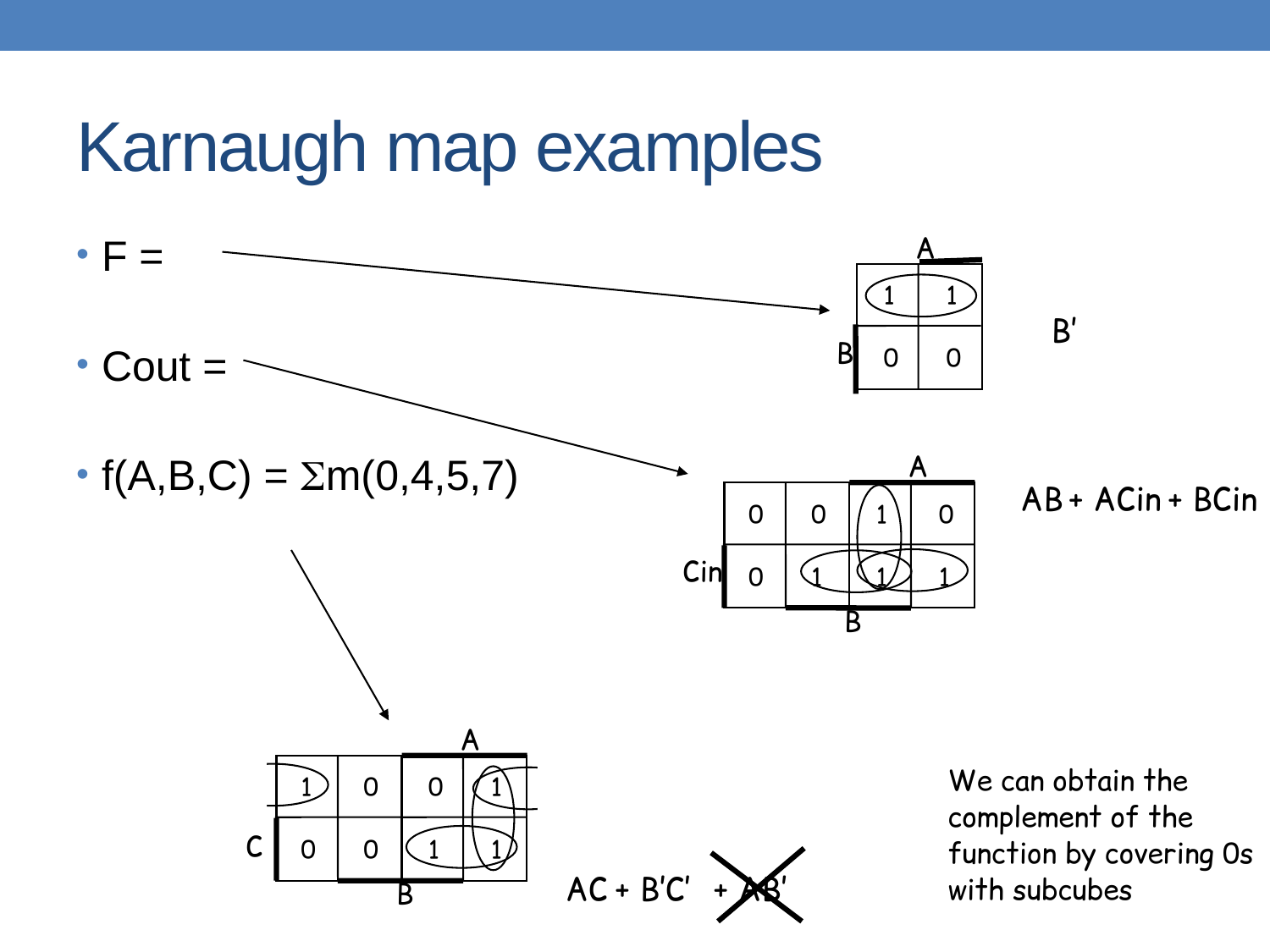

# Karnaugh map examples
F =
Cout =
f(A,B,C) = Σm(0,4,5,7)
A

1	1
0	0

B

B’

A

0	0
0	1
1	0
1	1

Cin
B

+ BCin

AB

 + ACin

A

1	0
0	0
0	1
1	1

C
B

+ B’C’
We can obtain the
complement of the
function by covering 0s
with subcubes

+ AB’

AC